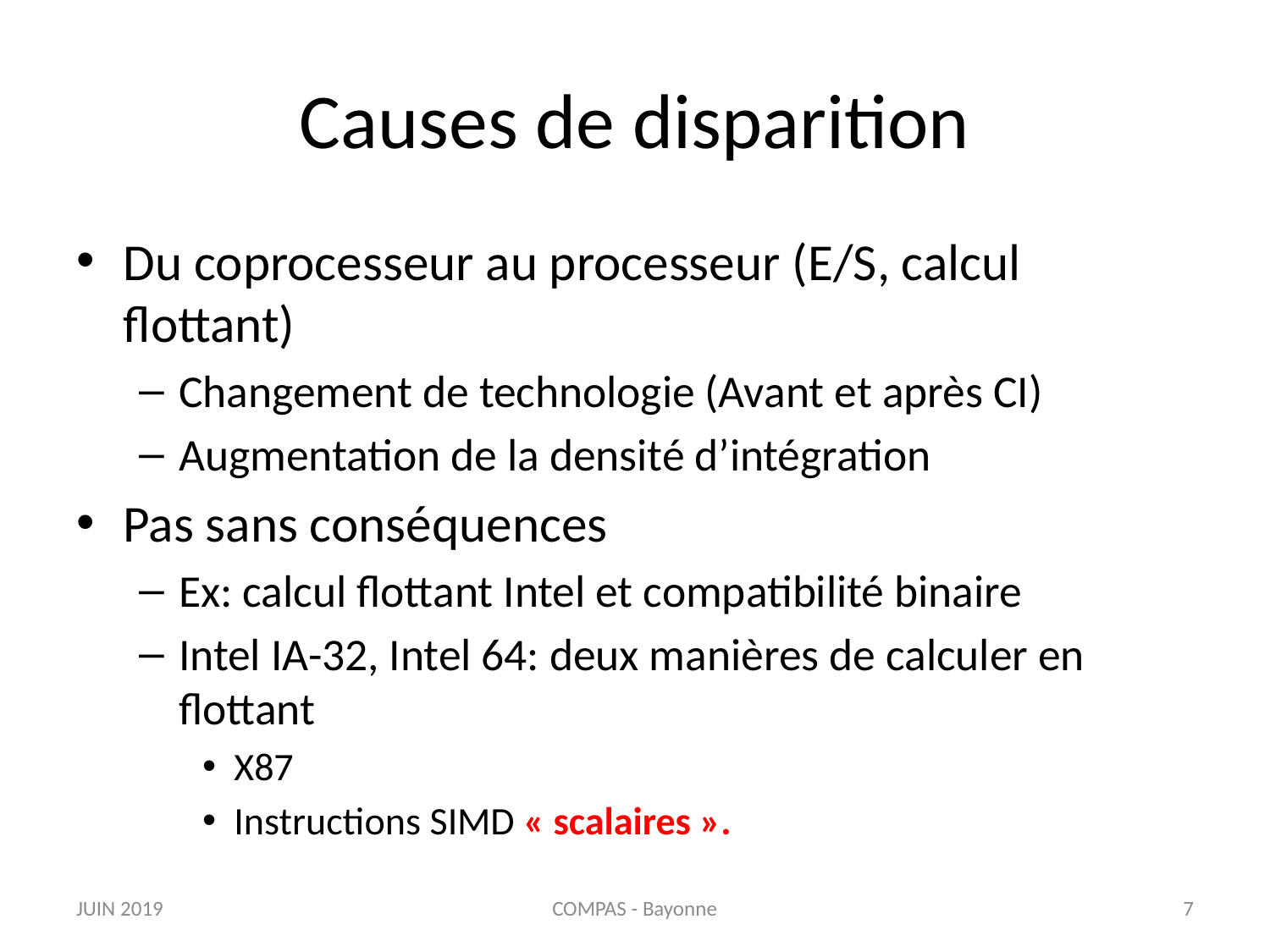

# Causes de disparition
Du coprocesseur au processeur (E/S, calcul flottant)
Changement de technologie (Avant et après CI)
Augmentation de la densité d’intégration
Pas sans conséquences
Ex: calcul flottant Intel et compatibilité binaire
Intel IA-32, Intel 64: deux manières de calculer en flottant
X87
Instructions SIMD « scalaires ».
JUIN 2019
COMPAS - Bayonne
7